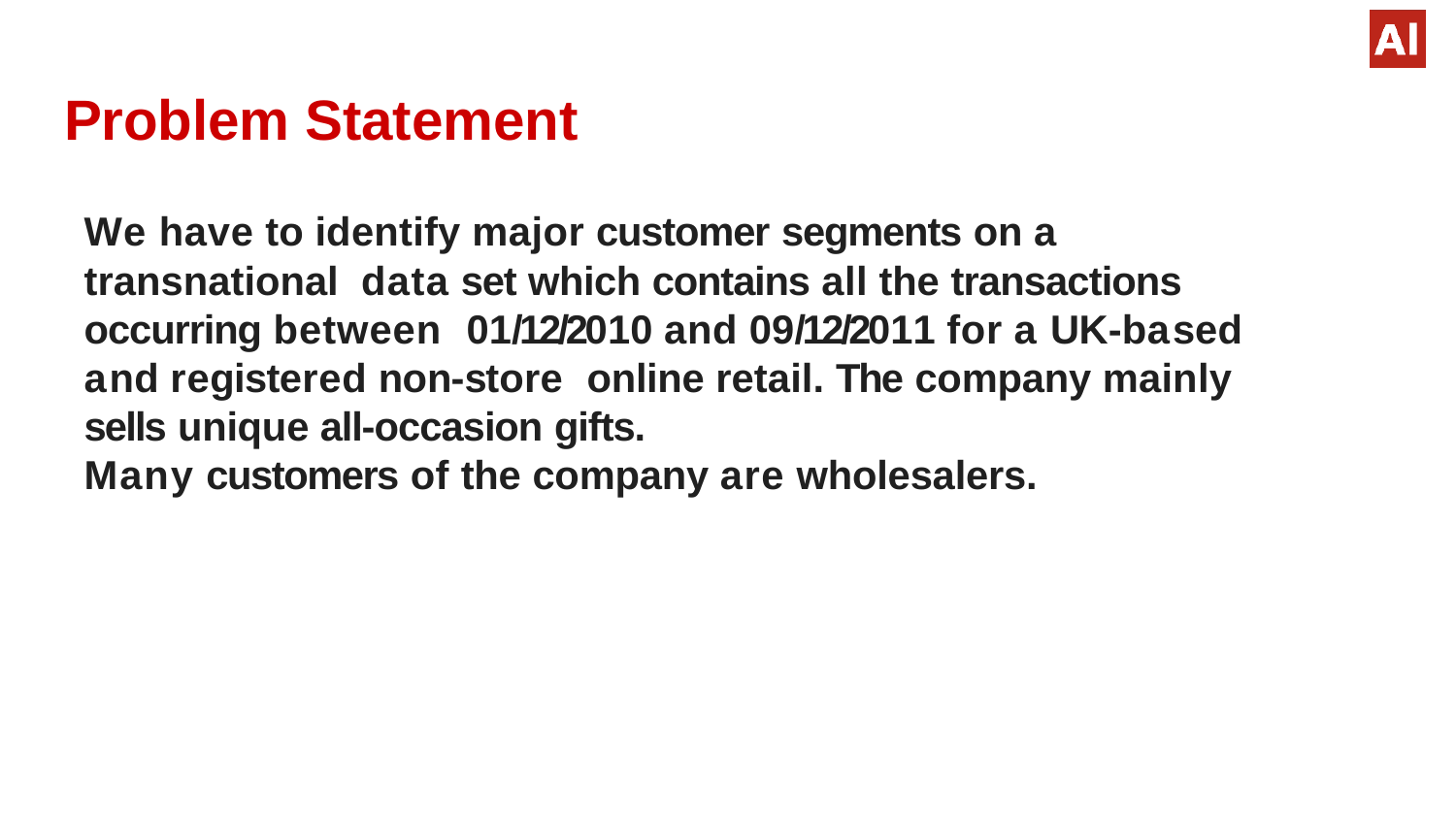

# Problem Statement
We have to identify major customer segments on a transnational  data set which contains all the transactions occurring between  01/12/2010 and 09/12/2011 for a UK-based and registered non-store  online retail. The company mainly sells unique all-occasion gifts.
Many customers of the company are wholesalers.